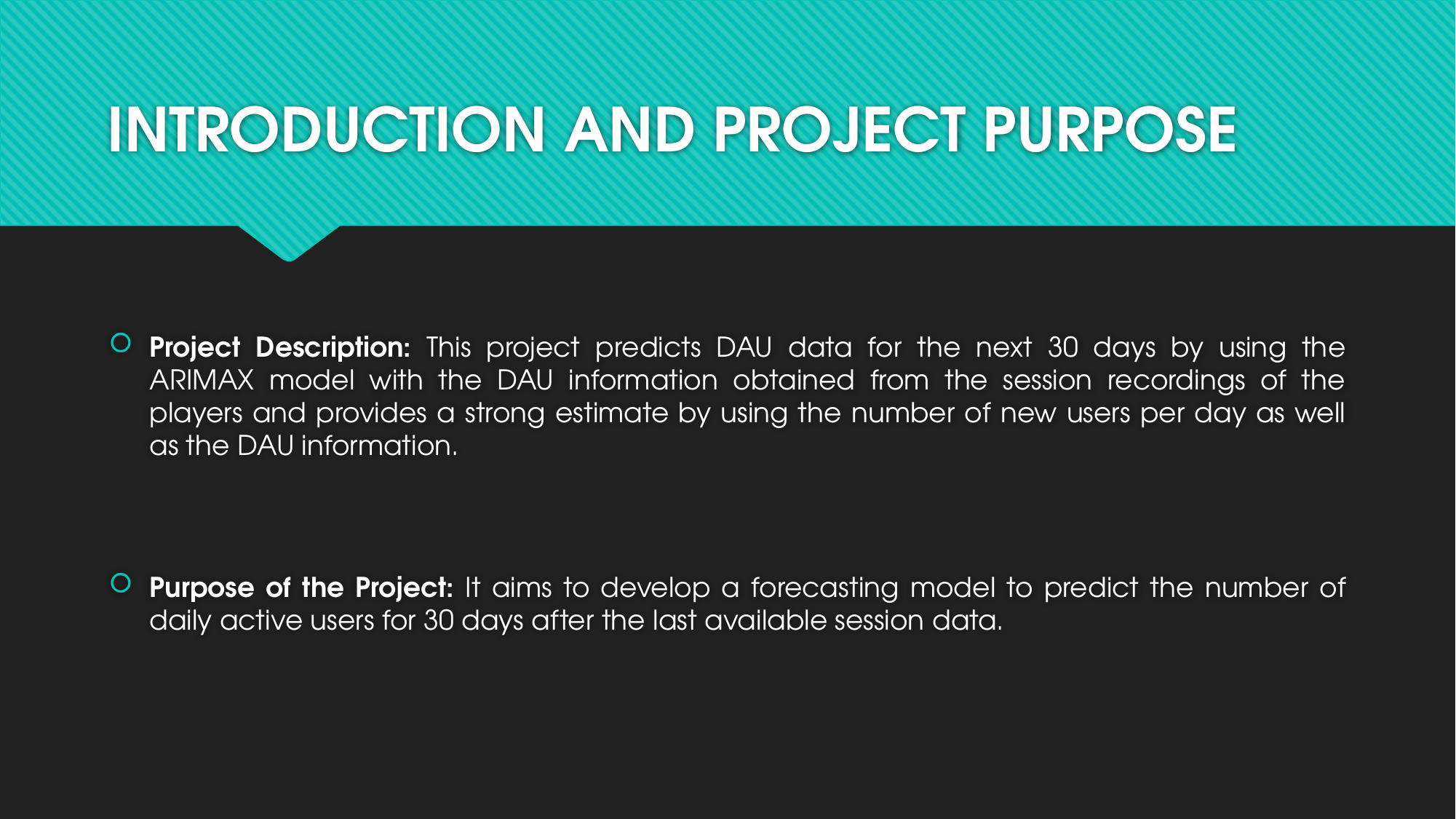

# INTRODUCTION AND PROJECT PURPOSE
Project Description: This project predicts DAU data for the next 30 days by using the ARIMAX model with the DAU information obtained from the session recordings of the players and provides a strong estimate by using the number of new users per day as well as the DAU information.

Purpose of the Project: It aims to develop a forecasting model to predict the number of daily active users for 30 days after the last available session data.